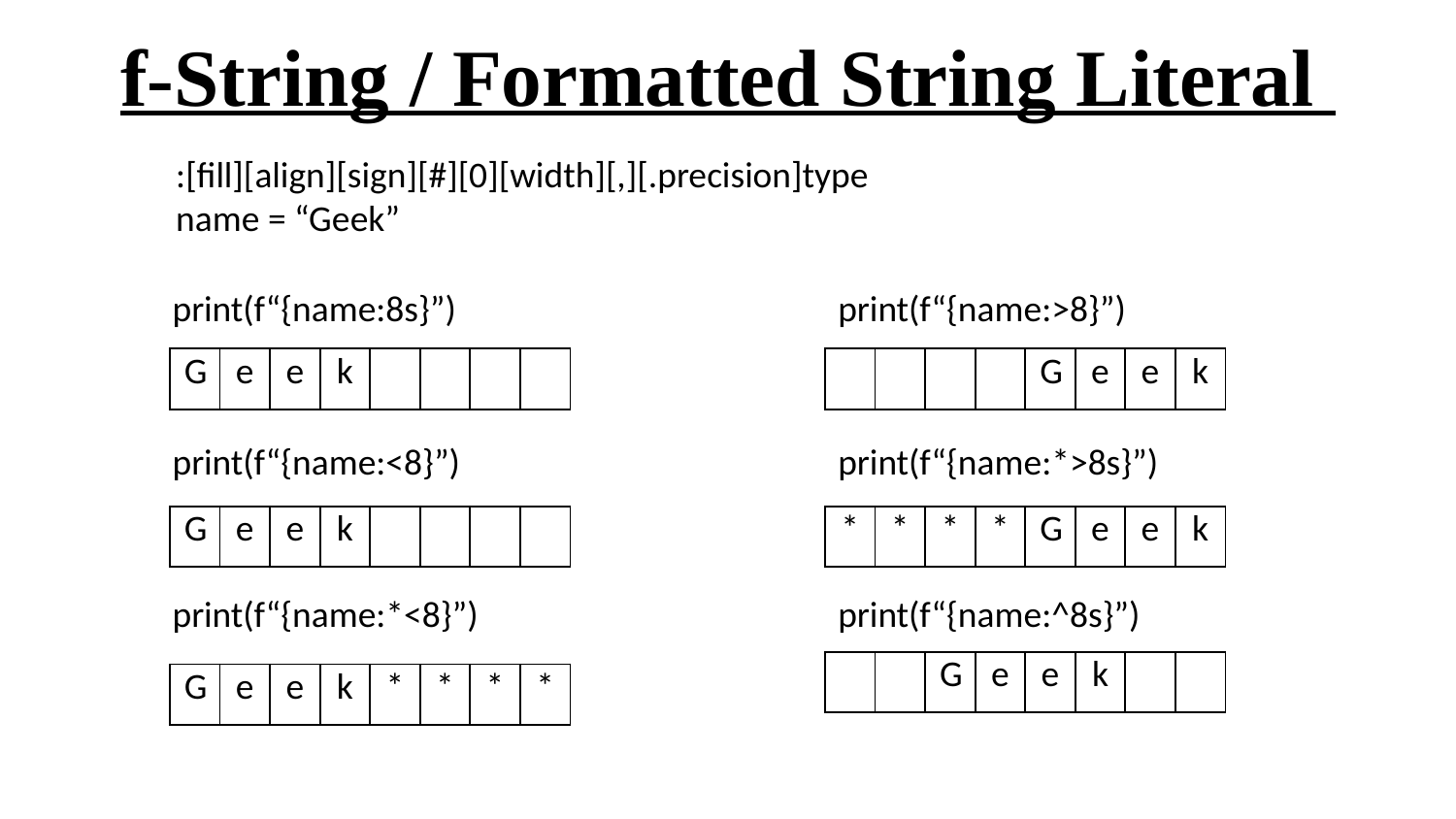

# f-String / Formatted String Literal
:[fill][align][sign][#][0][width][,][.precision]type
name = “Geek”

print(f“{name:8s}”)

print(f“{name:<8}”)

print(f“{name:*<8}”)

print(f“{name:>8}”)

print(f“{name:*>8s}”)

print(f“{name:^8s}”)

| G | e | e | k |  |  |  |  |
| --- | --- | --- | --- | --- | --- | --- | --- |
|  |  |  |  | G | e | e | k |
| --- | --- | --- | --- | --- | --- | --- | --- |
| G | e | e | k |  |  |  |  |
| --- | --- | --- | --- | --- | --- | --- | --- |
| \* | \* | \* | \* | G | e | e | k |
| --- | --- | --- | --- | --- | --- | --- | --- |
|  |  | G | e | e | k |  |  |
| --- | --- | --- | --- | --- | --- | --- | --- |
| G | e | e | k | \* | \* | \* | \* |
| --- | --- | --- | --- | --- | --- | --- | --- |